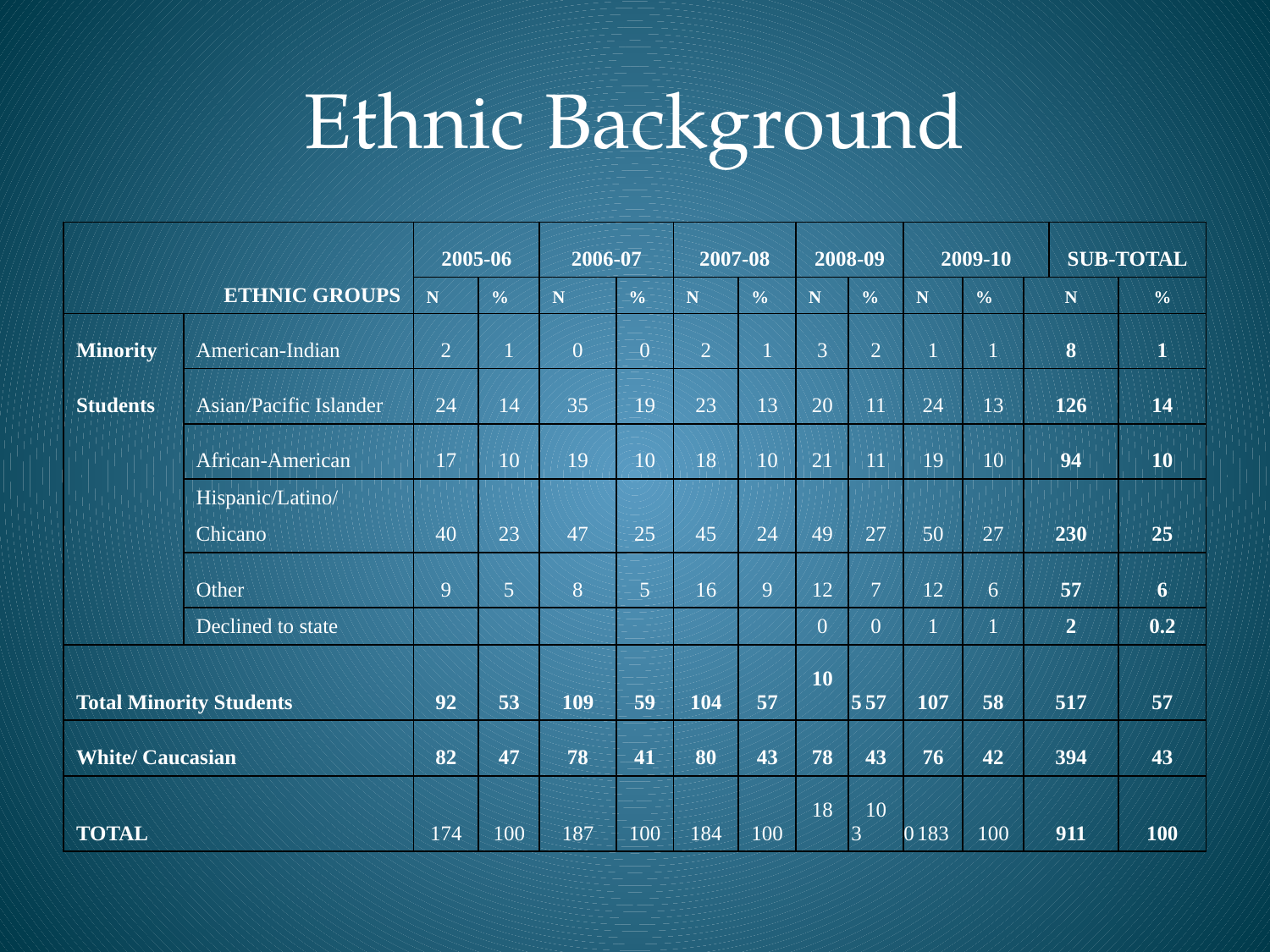

# Ethnic Background
|  |  | 2005-06 |  | 2006-07 |  | 2007-08 |  | 2008-09 |  | 2009-10 |  |  | SUB-TOTAL |  |
| --- | --- | --- | --- | --- | --- | --- | --- | --- | --- | --- | --- | --- | --- | --- |
| ETHNIC GROUPS |  | N | % | N | % | N | % | N | % | N | % | N |  | % |
| Minority | American-Indian | 2 | 1 | 0 | 0 | 2 | 1 | 3 | 2 | 1 | 1 | 8 |  | 1 |
| Students | Asian/Pacific Islander | 24 | 14 | 35 | 19 | 23 | 13 | 20 | 11 | 24 | 13 | 126 |  | 14 |
|  | African-American | 17 | 10 | 19 | 10 | 18 | 10 | 21 | 11 | 19 | 10 | 94 |  | 10 |
|  | Hispanic/Latino/ | 40 | 23 | 47 | 25 | 45 | 24 | 49 | 27 | 50 | 27 | 230 |  | 25 |
|  | Chicano |  |  |  |  |  |  |  |  |  |  |  |  |  |
|  | Other | 9 | 5 | 8 | 5 | 16 | 9 | 12 | 7 | 12 | 6 | 57 |  | 6 |
|  | Declined to state |  |  |  |  |  |  | 0 | 0 | 1 | 1 | 2 |  | 0.2 |
| Total Minority Students |  | 92 | 53 | 109 | 59 | 104 | 57 | 105 | 57 | 107 | 58 | 517 |  | 57 |
| White/ Caucasian |  | 82 | 47 | 78 | 41 | 80 | 43 | 78 | 43 | 76 | 42 | 394 |  | 43 |
| TOTAL |  | 174 | 100 | 187 | 100 | 184 | 100 | 183 | 100 | 183 | 100 | 911 |  | 100 |